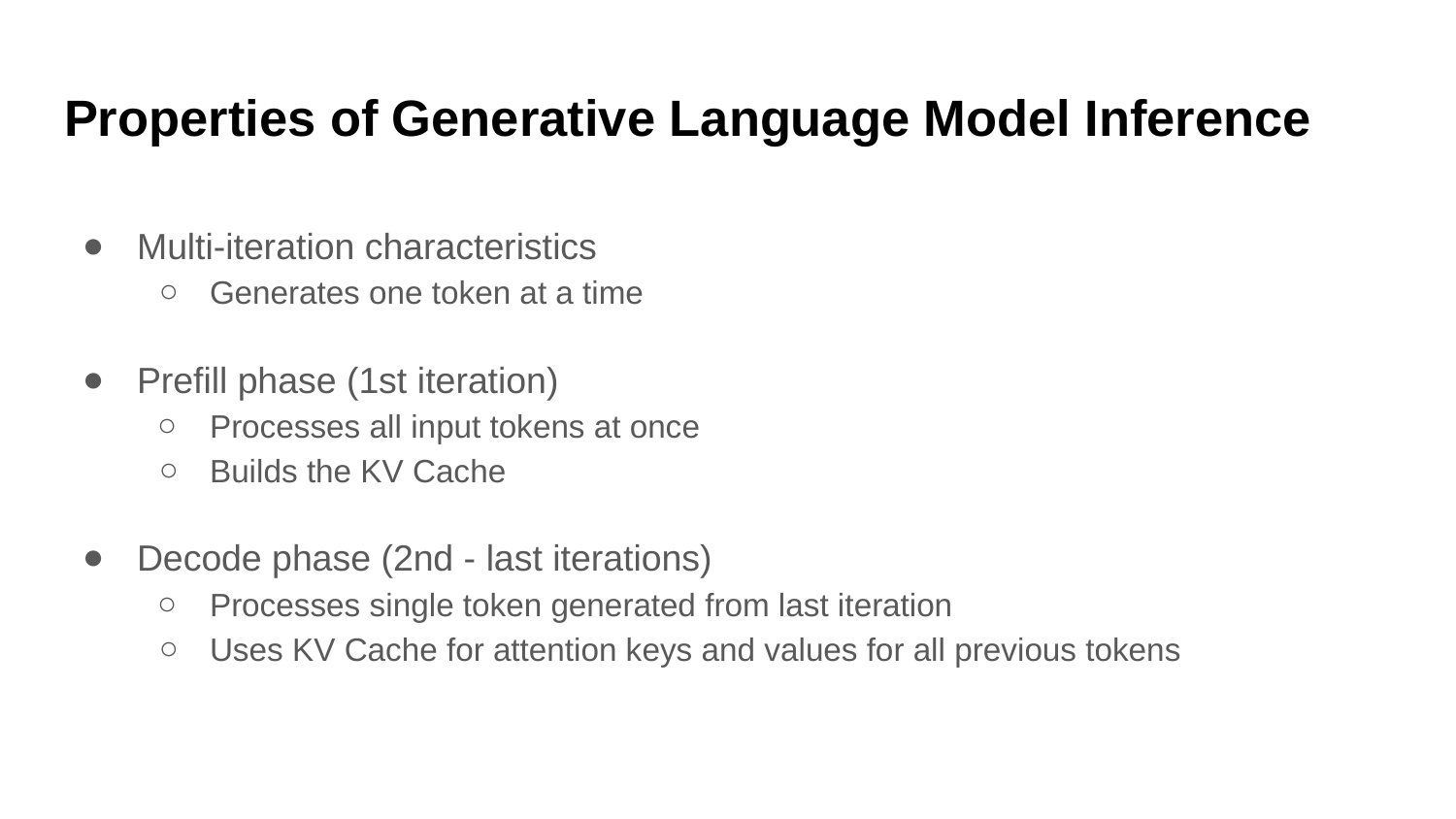

# Properties of Generative Language Model Inference
Multi-iteration characteristics
Generates one token at a time
Prefill phase (1st iteration)
Processes all input tokens at once
Builds the KV Cache
Decode phase (2nd - last iterations)
Processes single token generated from last iteration
Uses KV Cache for attention keys and values for all previous tokens